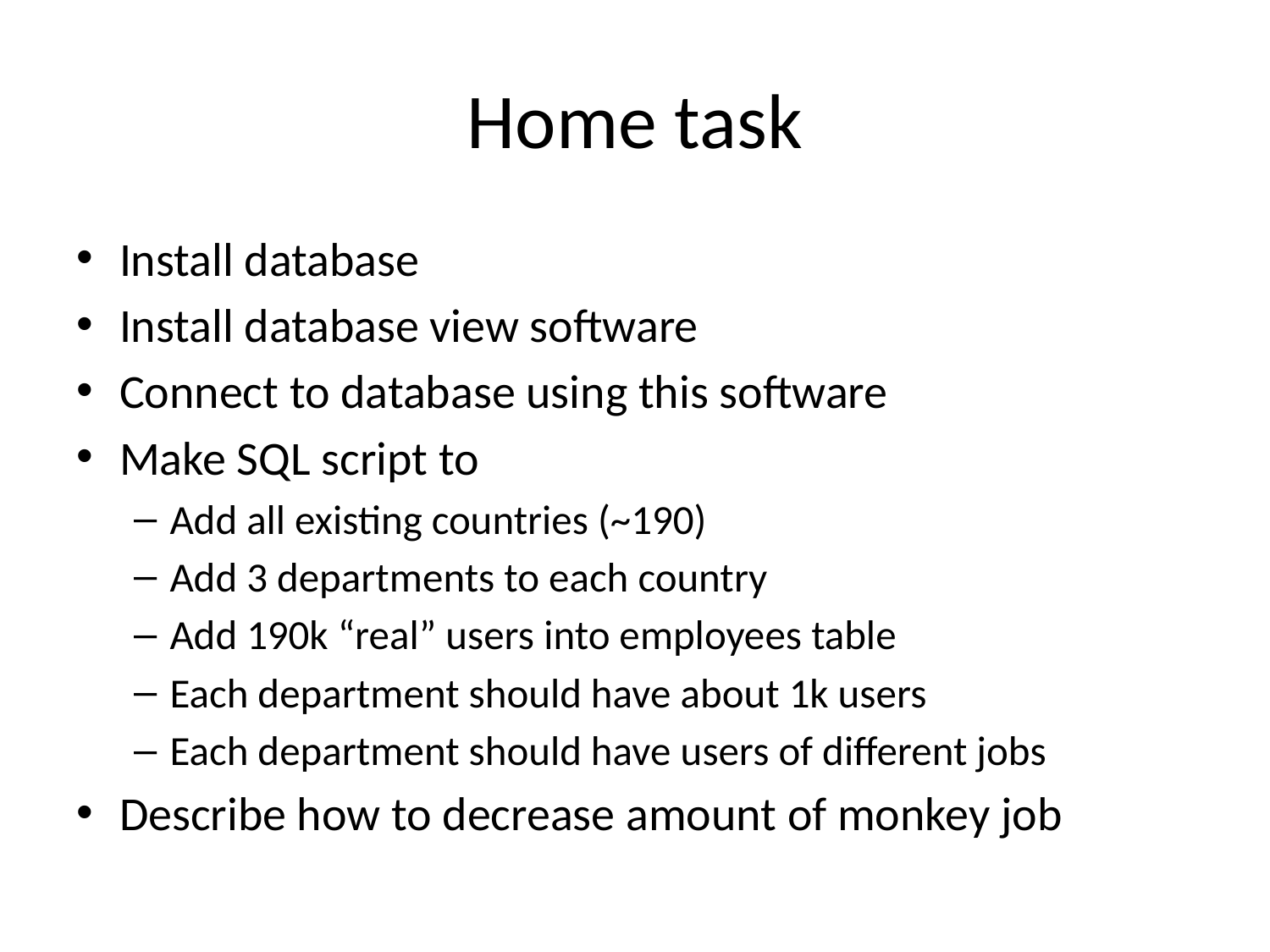

# Home task
Install database
Install database view software
Connect to database using this software
Make SQL script to
Add all existing countries (~190)
Add 3 departments to each country
Add 190k “real” users into employees table
Each department should have about 1k users
Each department should have users of different jobs
Describe how to decrease amount of monkey job